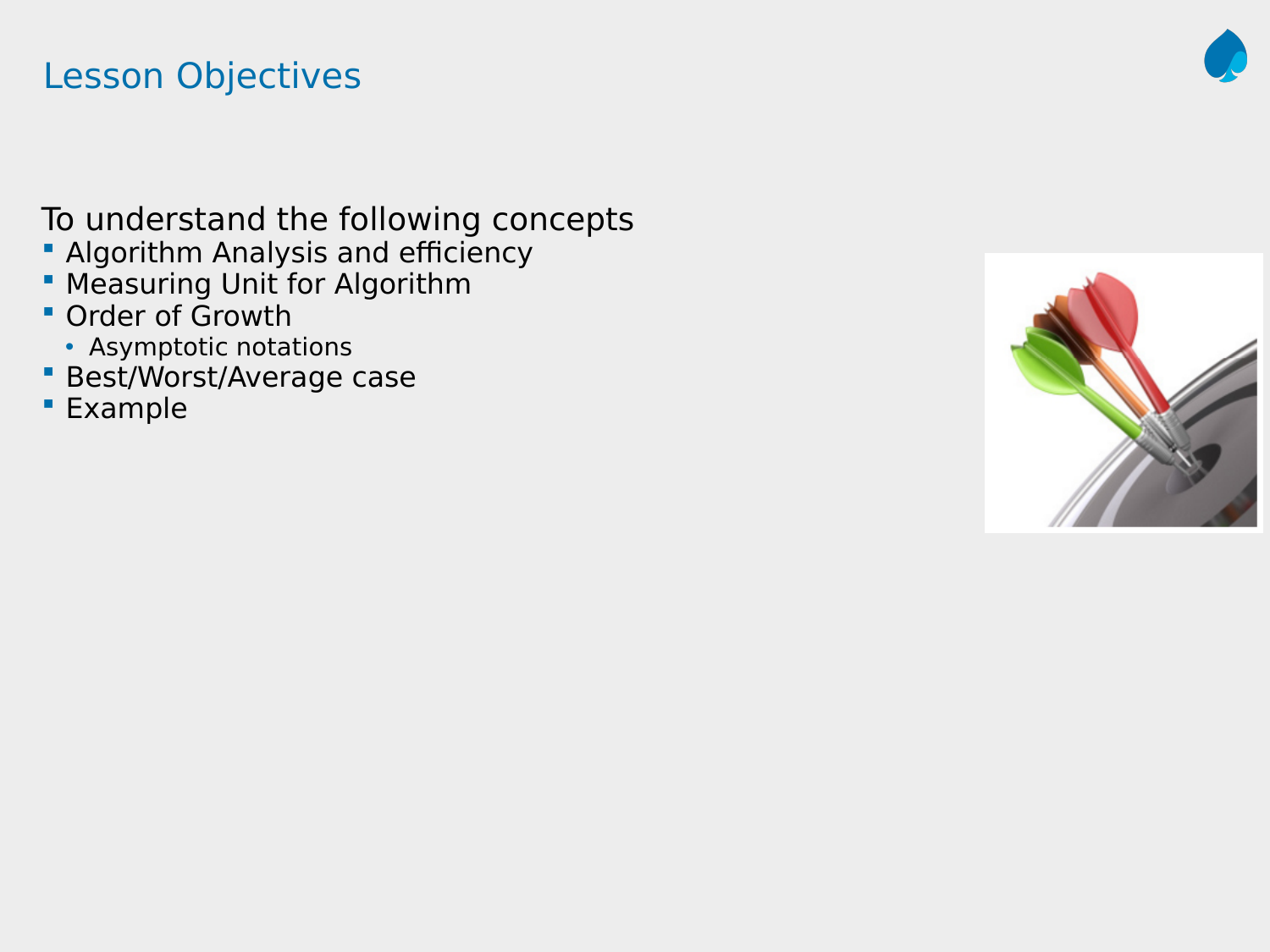

# Lesson Objectives
To understand the following concepts
Algorithm Analysis and efficiency
Measuring Unit for Algorithm
Order of Growth
Asymptotic notations
Best/Worst/Average case
Example